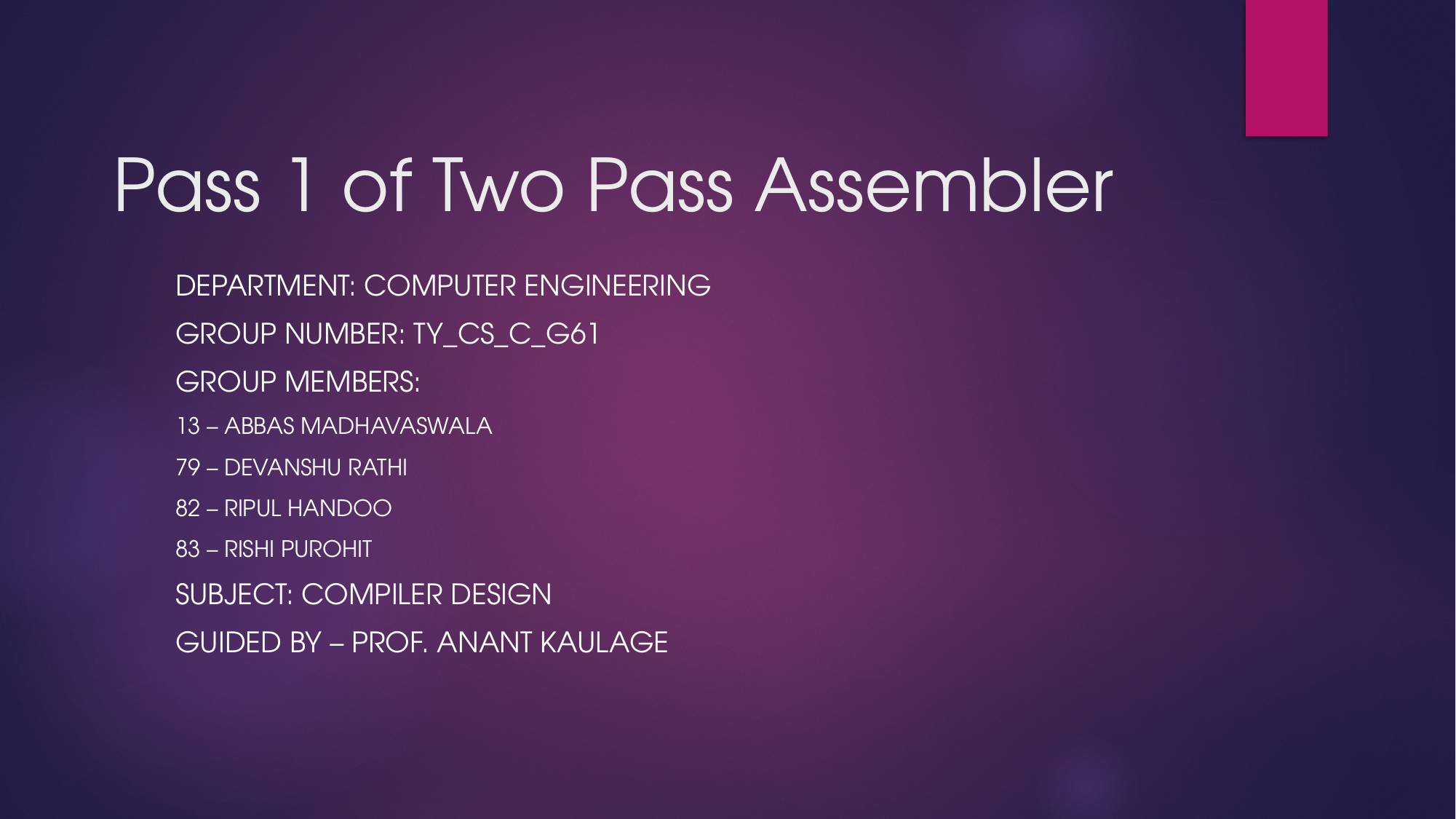

# Pass 1 of Two Pass Assembler
Department: Computer Engineering
Group Number: TY_CS_C_G61
Group Members:
13 – Abbas Madhavaswala
79 – Devanshu Rathi
82 – Ripul Handoo
83 – Rishi Purohit
Subject: Compiler Design
Guided By – Prof. Anant Kaulage